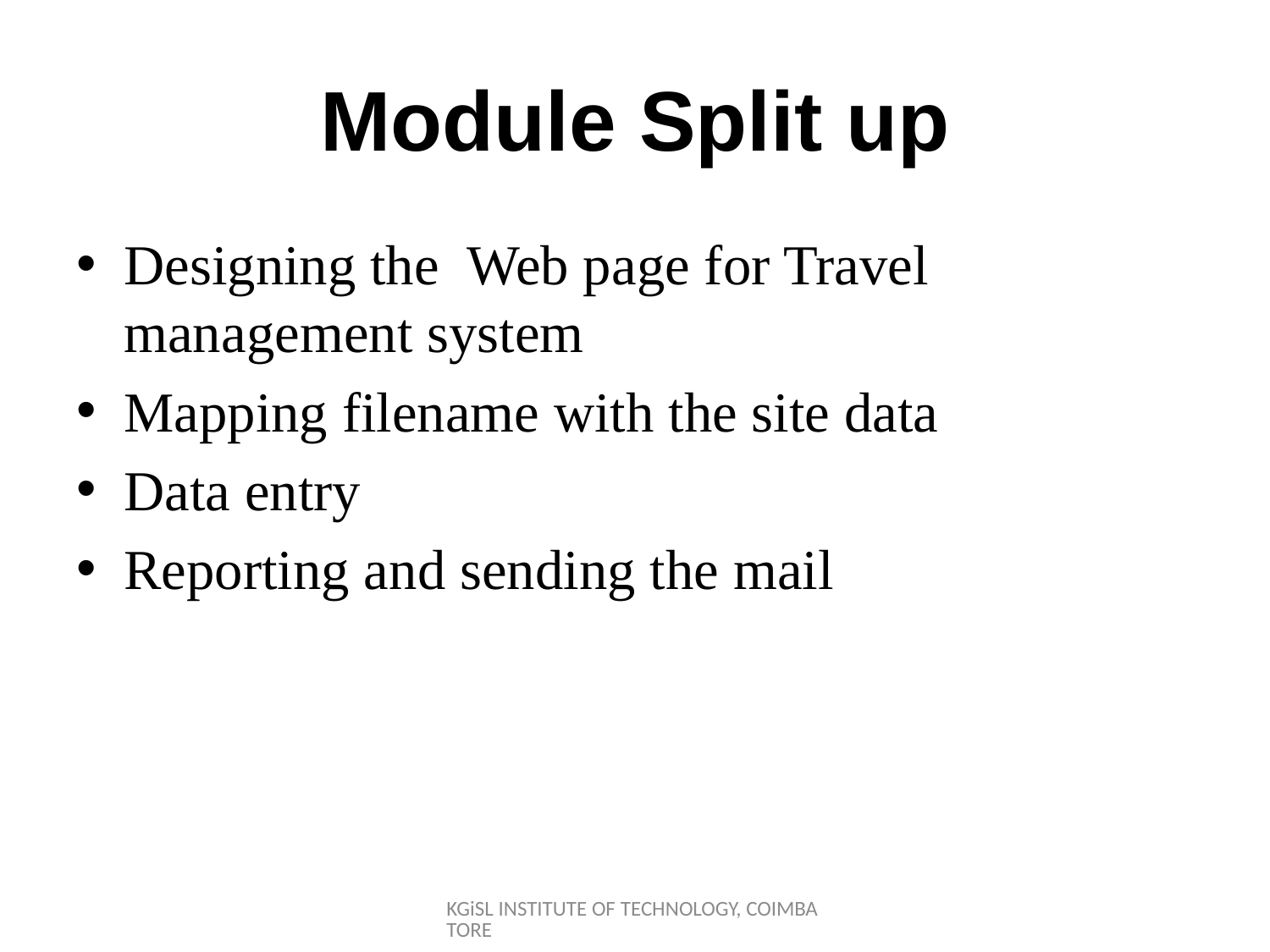

# Module Split up
Designing the  Web page for Travel management system
Mapping filename with the site data
Data entry
Reporting and sending the mail

KGiSL INSTITUTE OF TECHNOLOGY, COIMBATORE